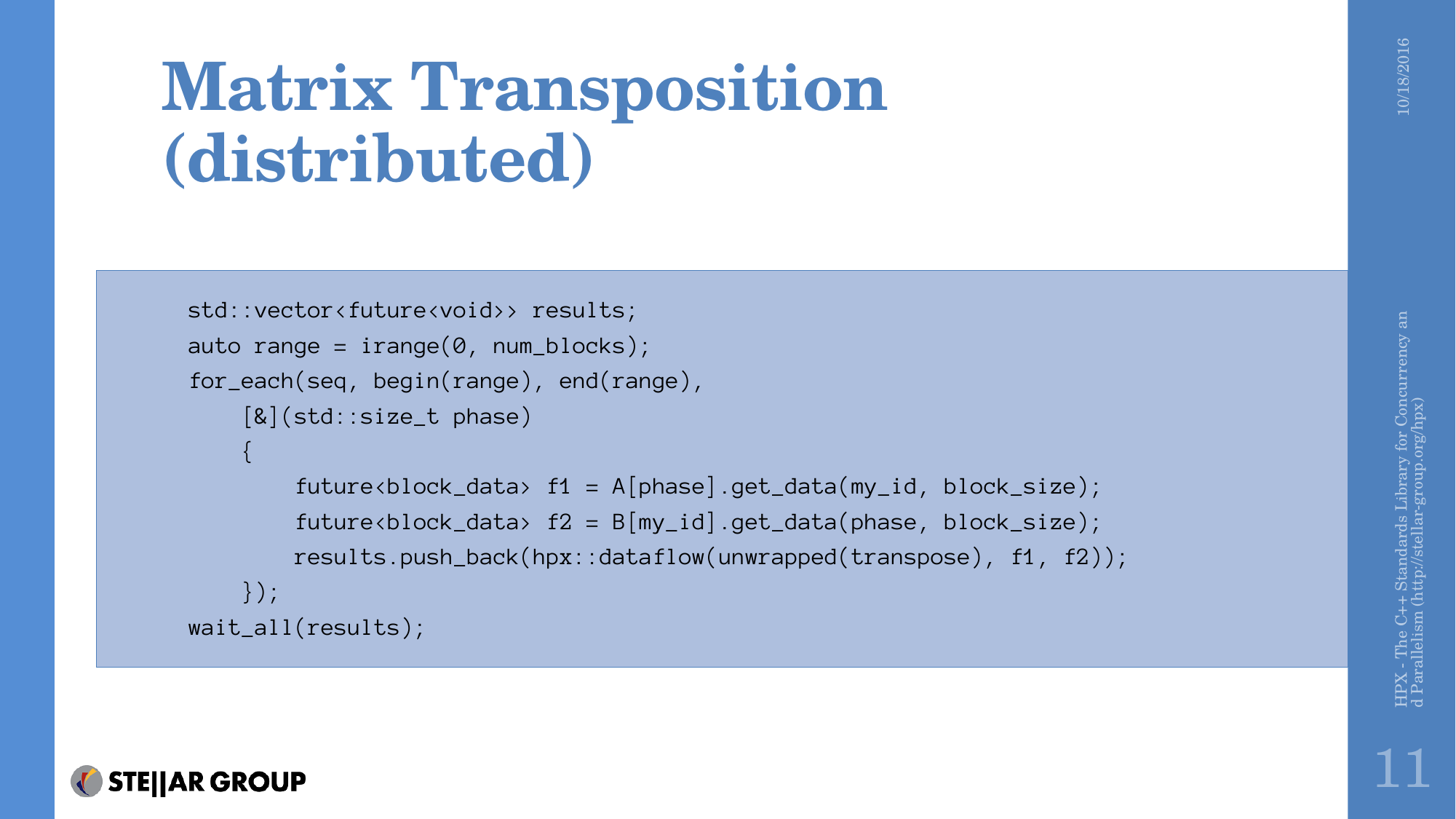

# Matrix Transposition (distributed)
10/18/2016

std::vector<future<void>> results;
auto range = irange(0, num_blocks);
for_each(seq, begin(range), end(range),
    [&](std::size_t phase)
    {
        future<block_data> f1 = A[phase].get_data(my_id, block_size);
        future<block_data> f2 = B[my_id].get_data(phase, block_size);
        results.push_back(hpx::dataflow(unwrapped(transpose), f1, f2));
    });
wait_all(results);

HPX - The C++ Standards Library for Concurrency and Parallelism (http://stellar-group.org/hpx)
11